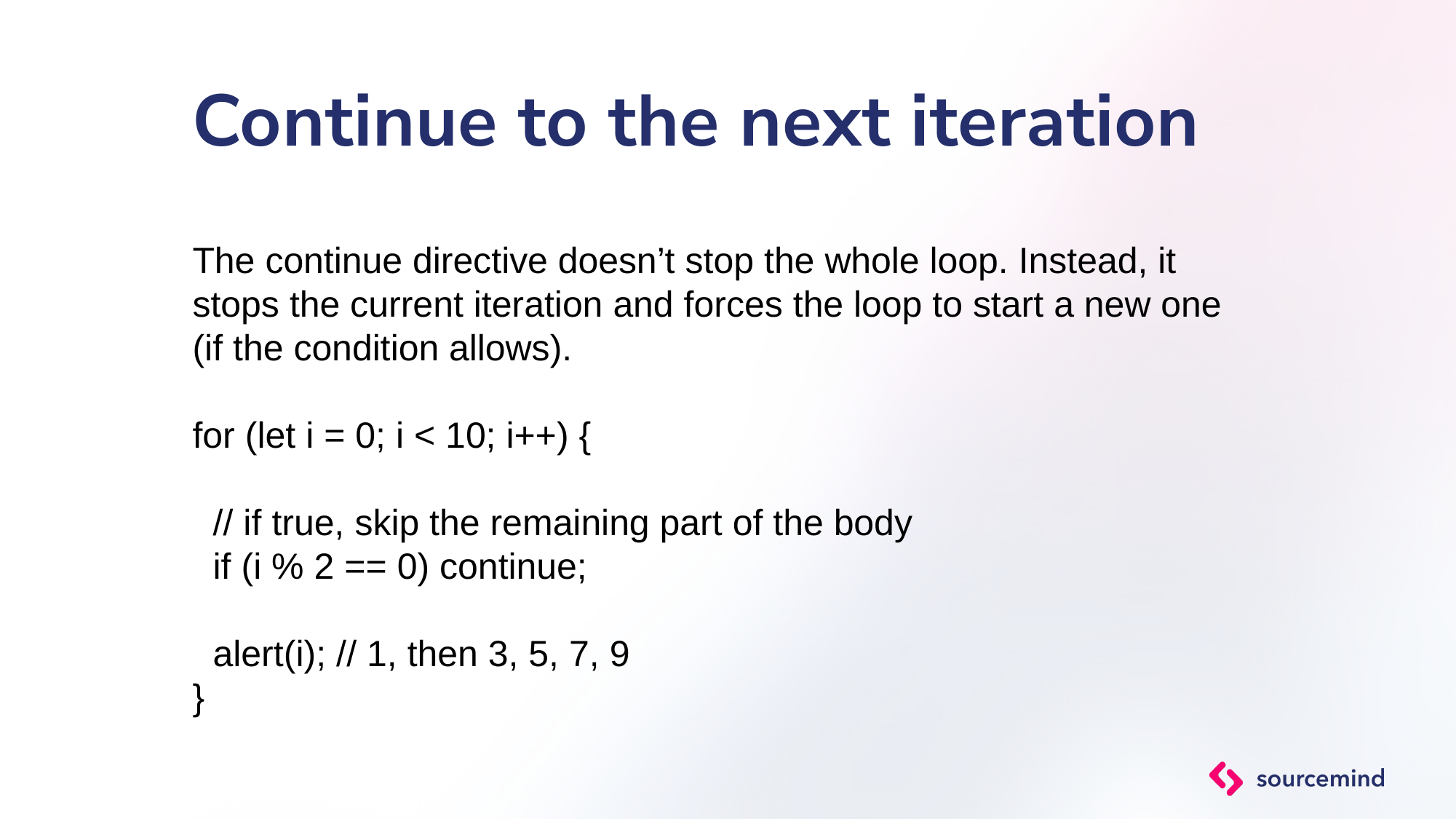

# Continue to the next iteration
The continue directive doesn’t stop the whole loop. Instead, it stops the current iteration and forces the loop to start a new one (if the condition allows).

for (let i = 0; i < 10; i++) {

  // if true, skip the remaining part of the body
  if (i % 2 == 0) continue;

  alert(i); // 1, then 3, 5, 7, 9
}